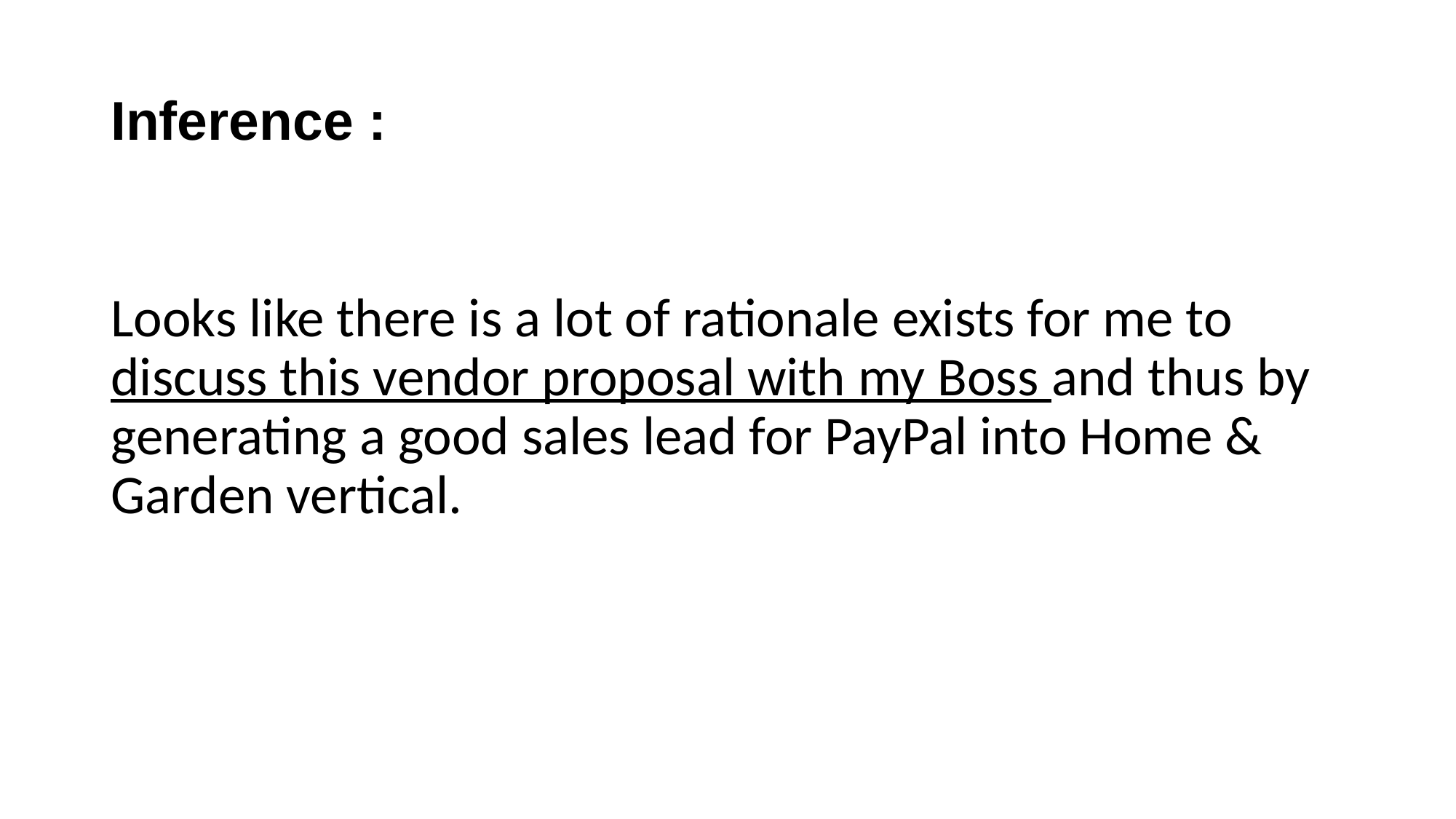

# Inference :

Looks like there is a lot of rationale exists for me to discuss this vendor proposal with my Boss and thus by generating a good sales lead for PayPal into Home & Garden vertical.